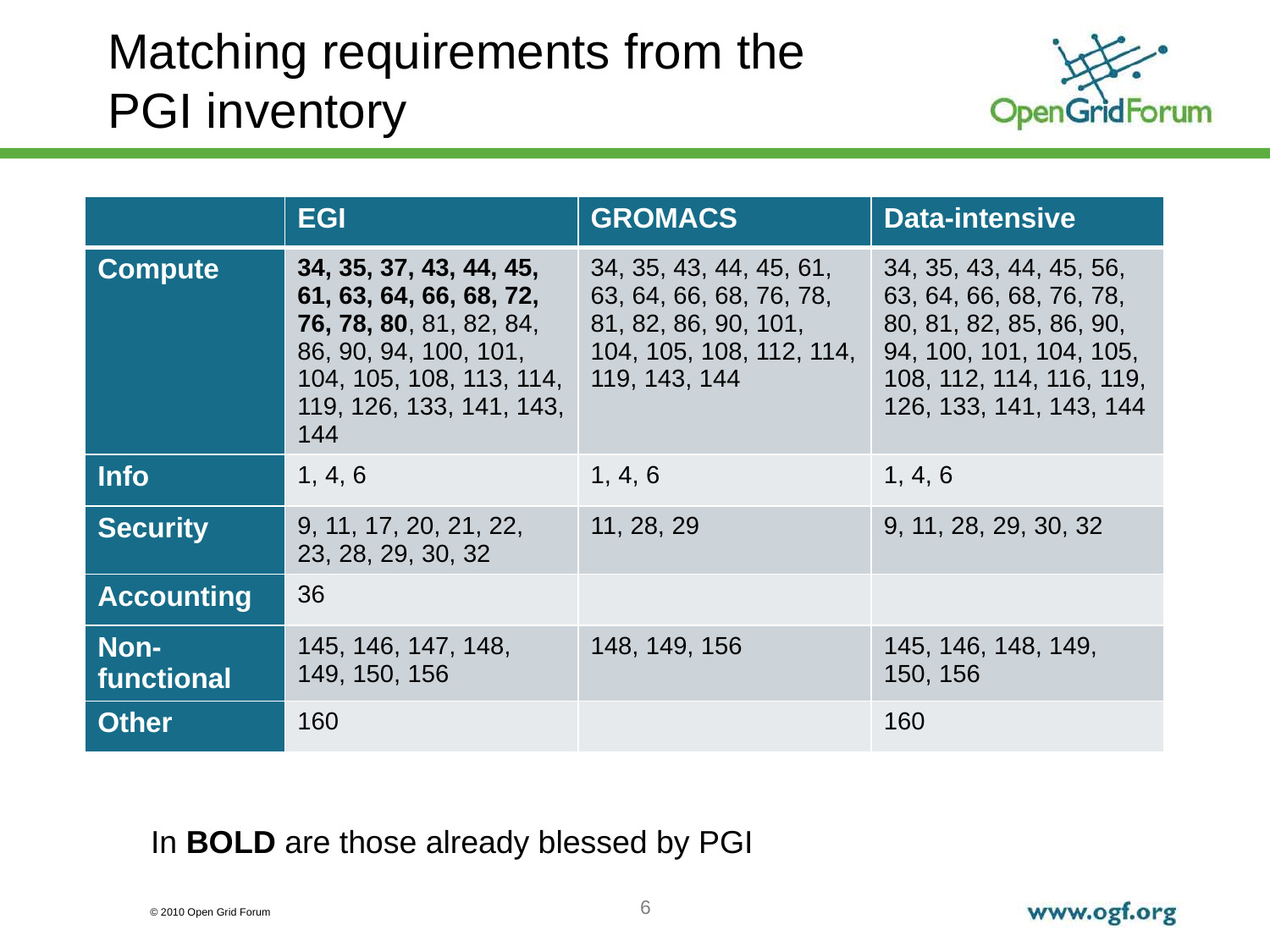

# Matching requirements from the PGI inventory
|  | EGI | GROMACS | Data-intensive |
| --- | --- | --- | --- |
| Compute | 34, 35, 37, 43, 44, 45, 61, 63, 64, 66, 68, 72, 76, 78, 80, 81, 82, 84, 86, 90, 94, 100, 101, 104, 105, 108, 113, 114, 119, 126, 133, 141, 143, 144 | 34, 35, 43, 44, 45, 61, 63, 64, 66, 68, 76, 78, 81, 82, 86, 90, 101, 104, 105, 108, 112, 114, 119, 143, 144 | 34, 35, 43, 44, 45, 56, 63, 64, 66, 68, 76, 78, 80, 81, 82, 85, 86, 90, 94, 100, 101, 104, 105, 108, 112, 114, 116, 119, 126, 133, 141, 143, 144 |
| Info | 1, 4, 6 | 1, 4, 6 | 1, 4, 6 |
| Security | 9, 11, 17, 20, 21, 22, 23, 28, 29, 30, 32 | 11, 28, 29 | 9, 11, 28, 29, 30, 32 |
| Accounting | 36 |  |  |
| Non-functional | 145, 146, 147, 148, 149, 150, 156 | 148, 149, 156 | 145, 146, 148, 149, 150, 156 |
| Other | 160 |  | 160 |
In BOLD are those already blessed by PGI
6